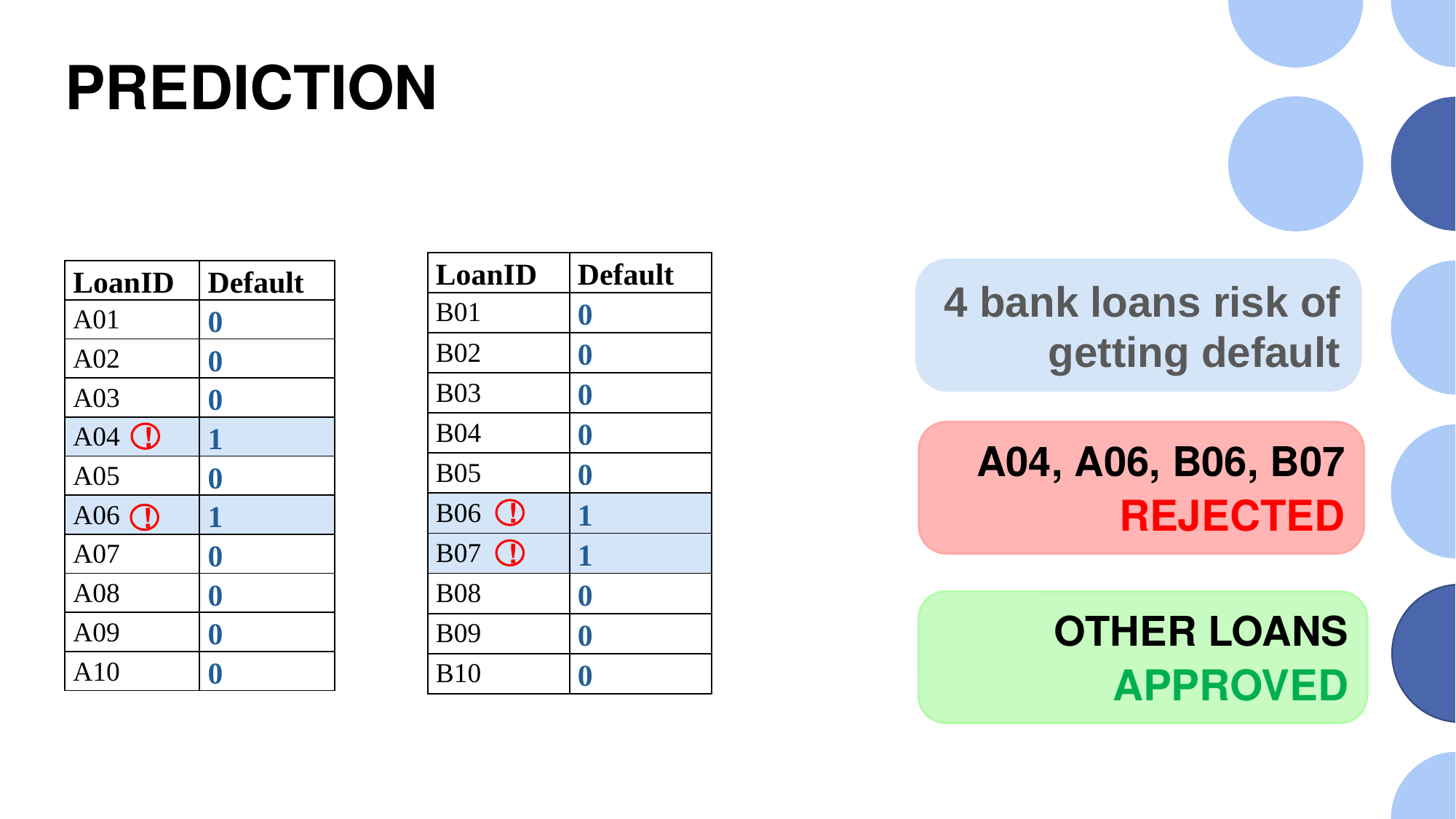

# PREDICTION
| LoanID | Default |
| --- | --- |
| B01 | 0 |
| B02 | 0 |
| B03 | 0 |
| B04 | 0 |
| B05 | 0 |
| B06 | 1 |
| B07 | 1 |
| B08 | 0 |
| B09 | 0 |
| B10 | 0 |
4 bank loans risk of getting default
| LoanID | Default |
| --- | --- |
| A01 | 0 |
| A02 | 0 |
| A03 | 0 |
| A04 | 1 |
| A05 | 0 |
| A06 | 1 |
| A07 | 0 |
| A08 | 0 |
| A09 | 0 |
| A10 | 0 |
A04, A06, B06, B07
REJECTED
!
!
!
!

OTHER LOANS
APPROVED